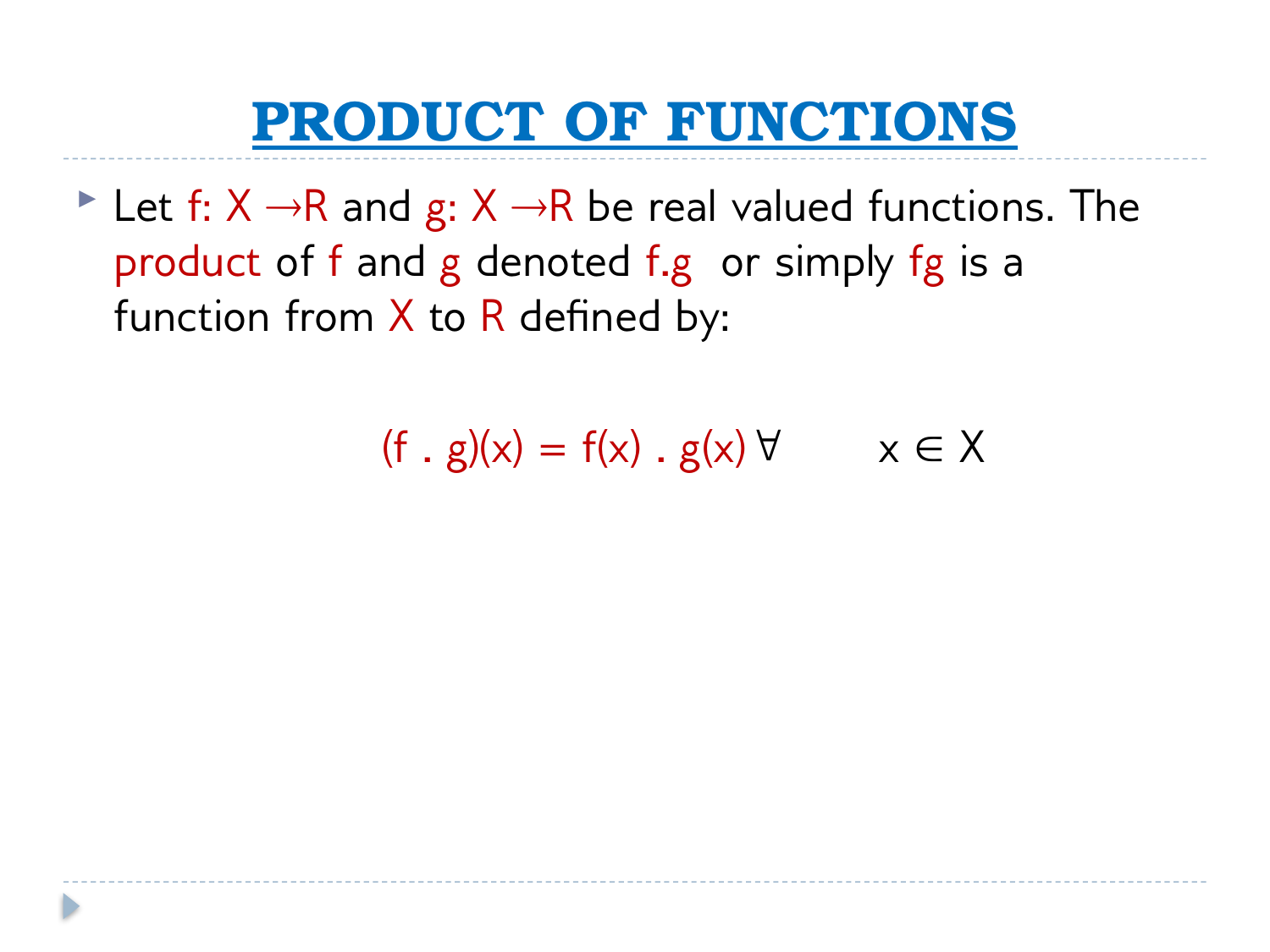

# PRODUCT OF FUNCTIONS
Let f: X →R and g: X →R be real valued functions. The product of f and g denoted f.g  or simply fg is a function from X to R defined by:

			 (f . g)(x) = f(x) . g(x)	∀       x ∈ X